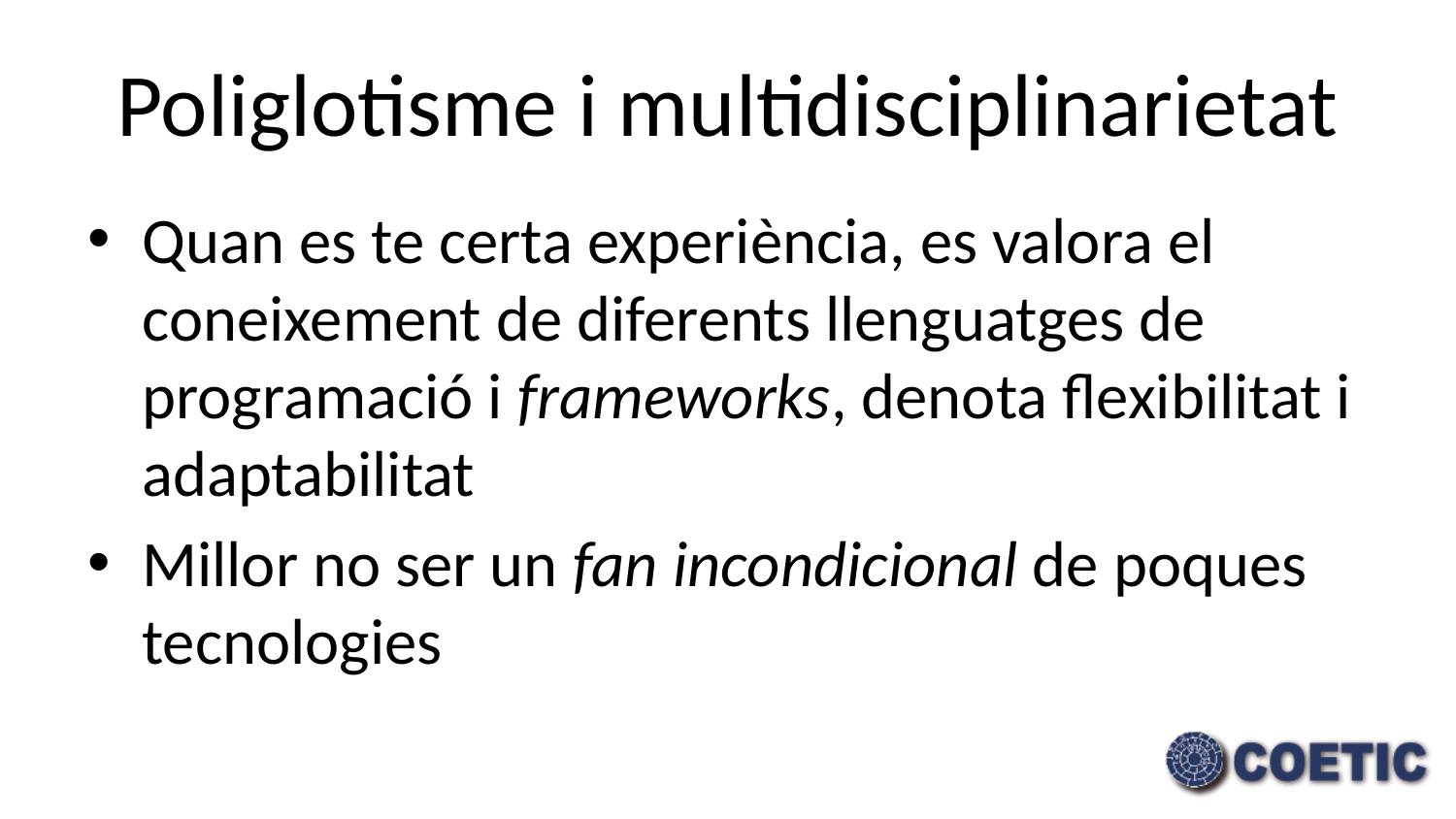

# Poliglotisme i multidisciplinarietat
Quan es te certa experiència, es valora el coneixement de diferents llenguatges de programació i frameworks, denota flexibilitat i adaptabilitat
Millor no ser un fan incondicional de poques tecnologies